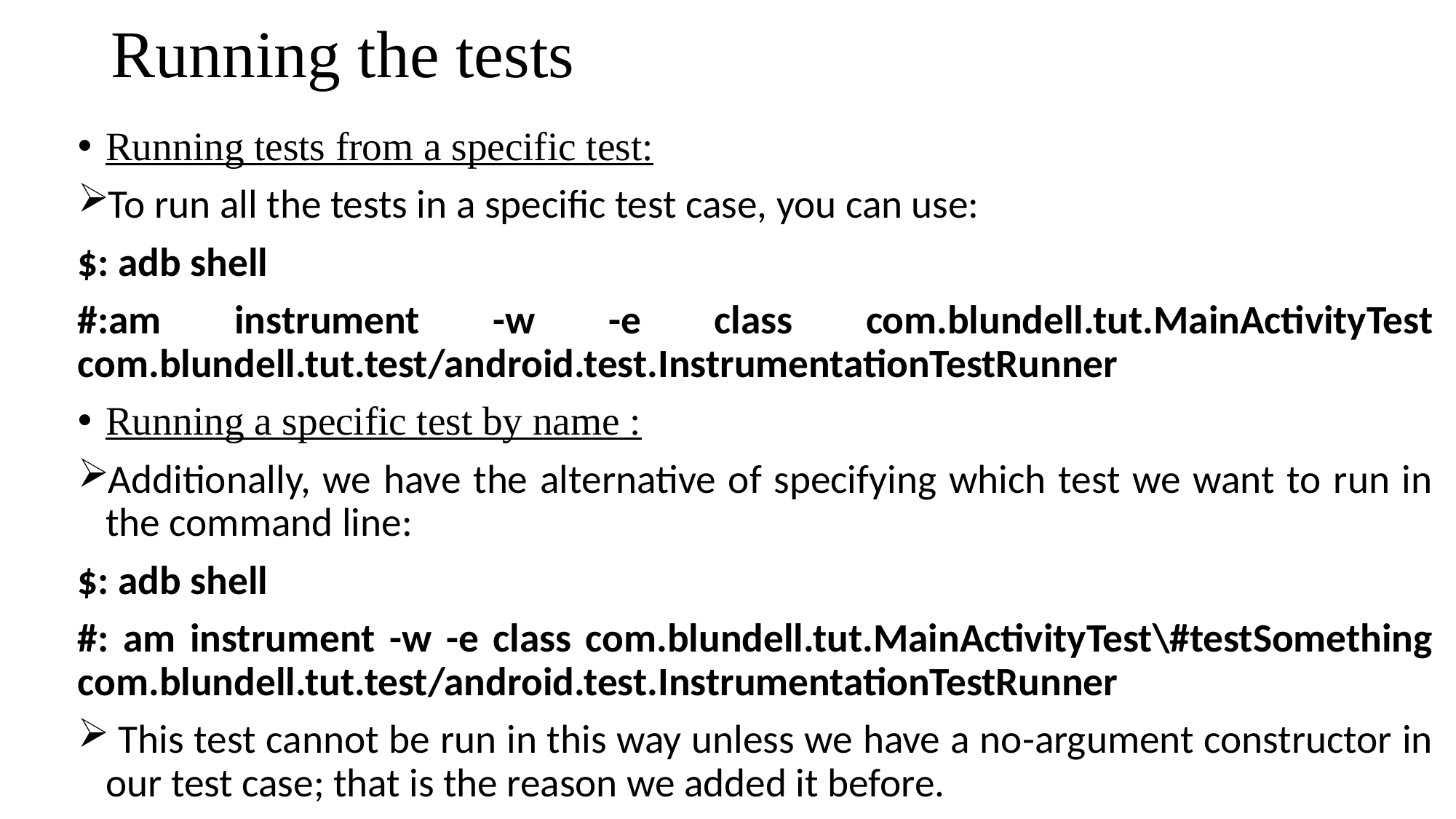

# Running the tests
Running tests from a specific test:
To run all the tests in a specific test case, you can use:
$: adb shell
#:am instrument -w -e class com.blundell.tut.MainActivityTest com.blundell.tut.test/android.test.InstrumentationTestRunner
Running a specific test by name :
Additionally, we have the alternative of specifying which test we want to run in the command line:
$: adb shell
#: am instrument -w -e class com.blundell.tut.MainActivityTest\#testSomething com.blundell.tut.test/android.test.InstrumentationTestRunner
 This test cannot be run in this way unless we have a no-argument constructor in our test case; that is the reason we added it before.